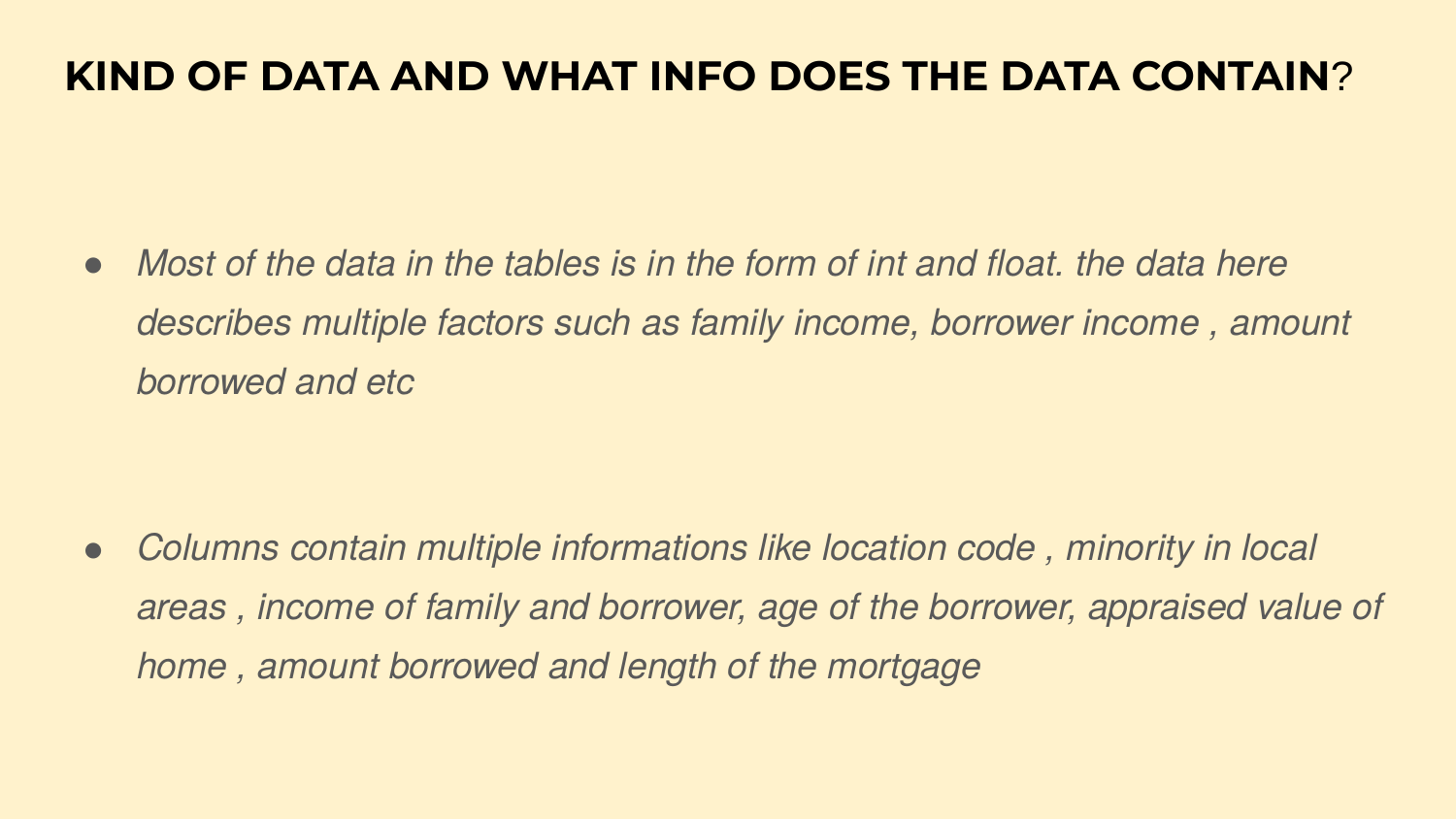

# KIND OF DATA AND WHAT INFO DOES THE DATA CONTAIN?
Most of the data in the tables is in the form of int and float. the data here describes multiple factors such as family income, borrower income , amount borrowed and etc

Columns contain multiple informations like location code , minority in local areas , income of family and borrower, age of the borrower, appraised value of home , amount borrowed and length of the mortgage